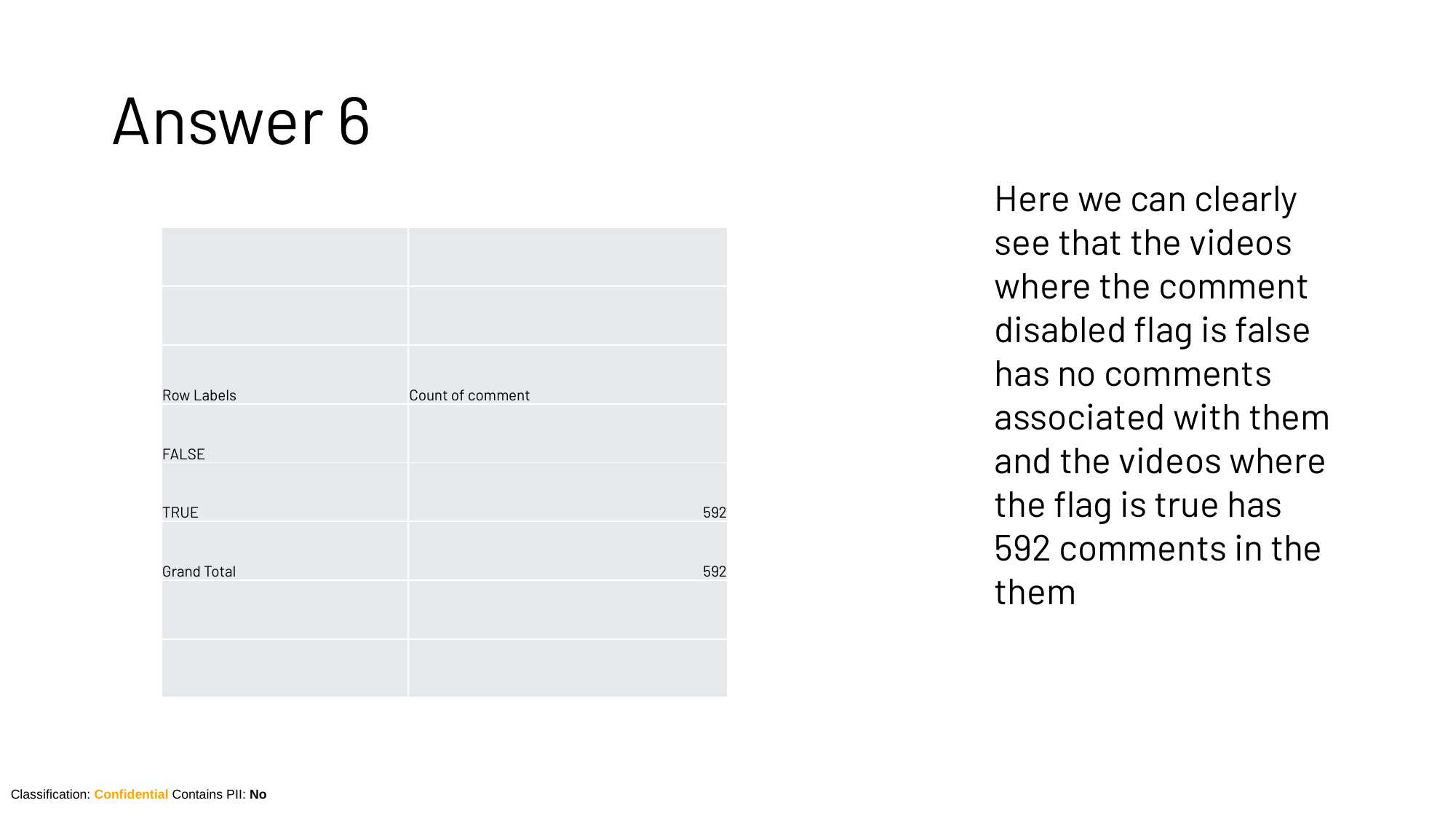

# Answer 6
Here we can clearly see that the videos where the comment disabled flag is false has no comments associated with them and the videos where the flag is true has 592 comments in the them
|  |  |
| --- | --- |
|  |  |
| Row Labels | Count of comment |
| FALSE |  |
| TRUE | 592 |
| Grand Total | 592 |
|  |  |
|  |  |